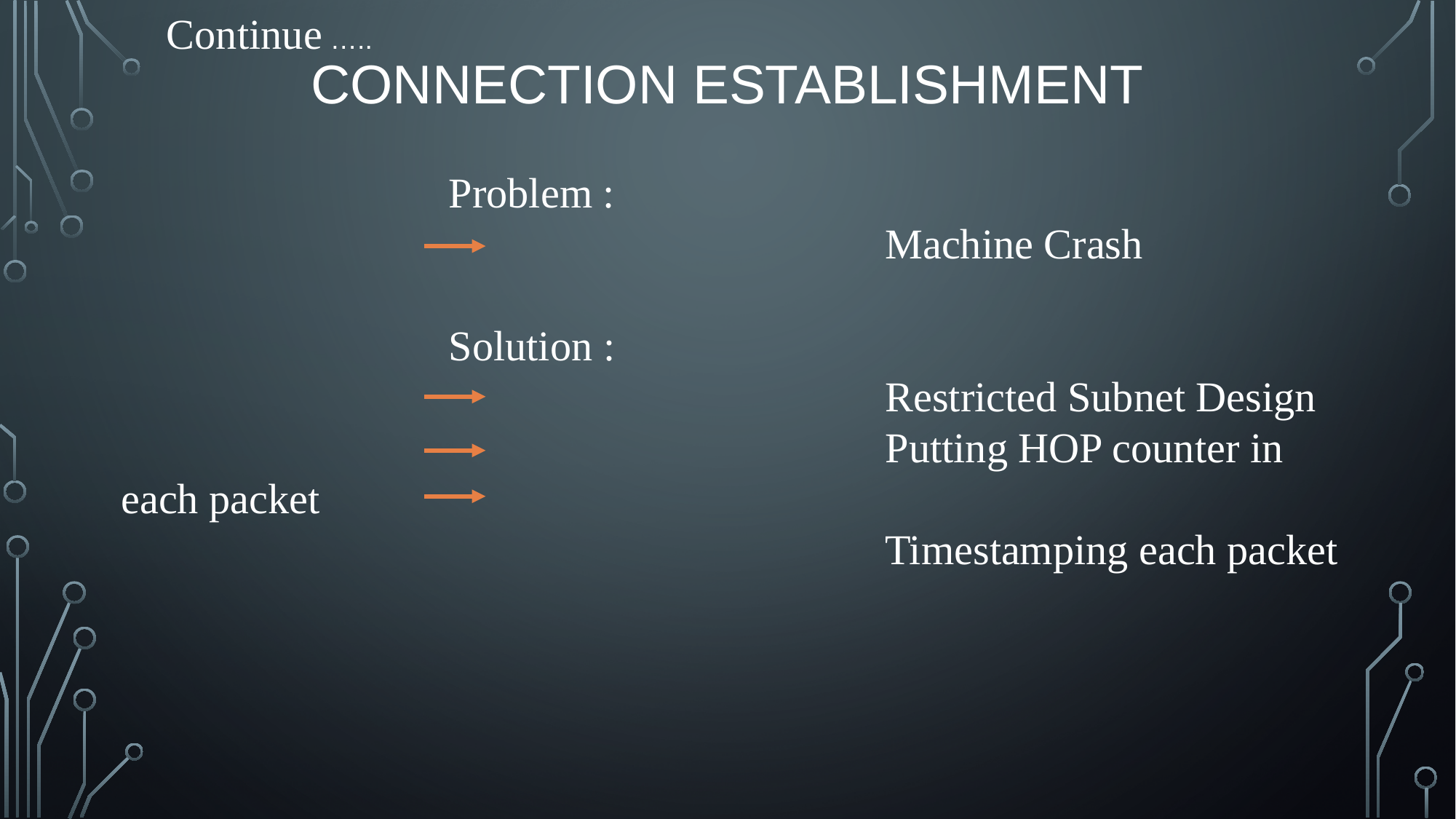

Connection establishment
Continue …..
			Problem :
							Machine Crash

			Solution :
							Restricted Subnet Design
							Putting HOP counter in each packet
							Timestamping each packet